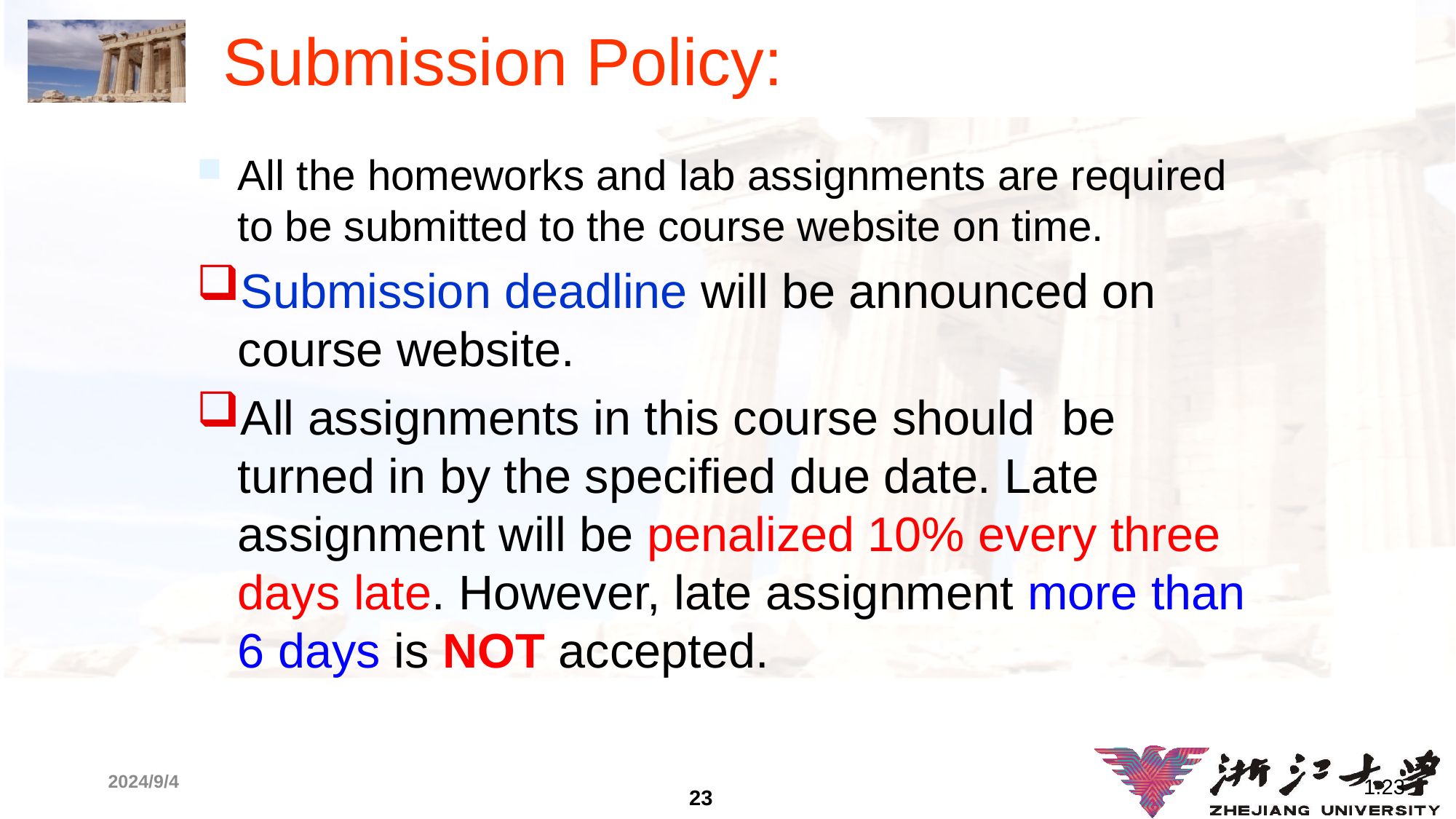

# Submission Policy:
All the homeworks and lab assignments are required to be submitted to the course website on time.
Submission deadline will be announced on course website.
All assignments in this course should  be turned in by the specified due date. Late assignment will be penalized 10% every three  days late. However, late assignment more than 6 days is NOT accepted.